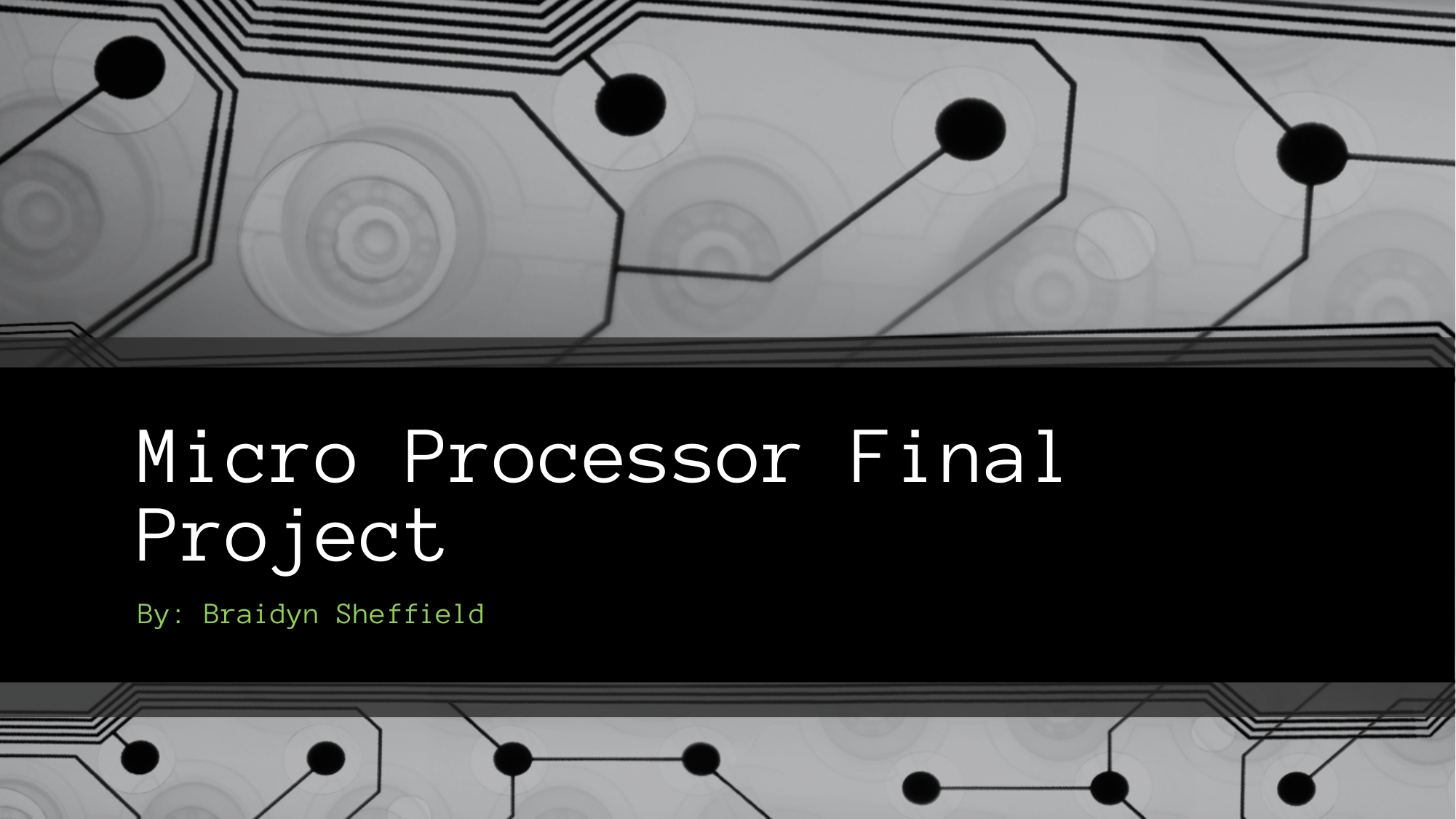

# Micro Processor Final Project
By: Braidyn Sheffield